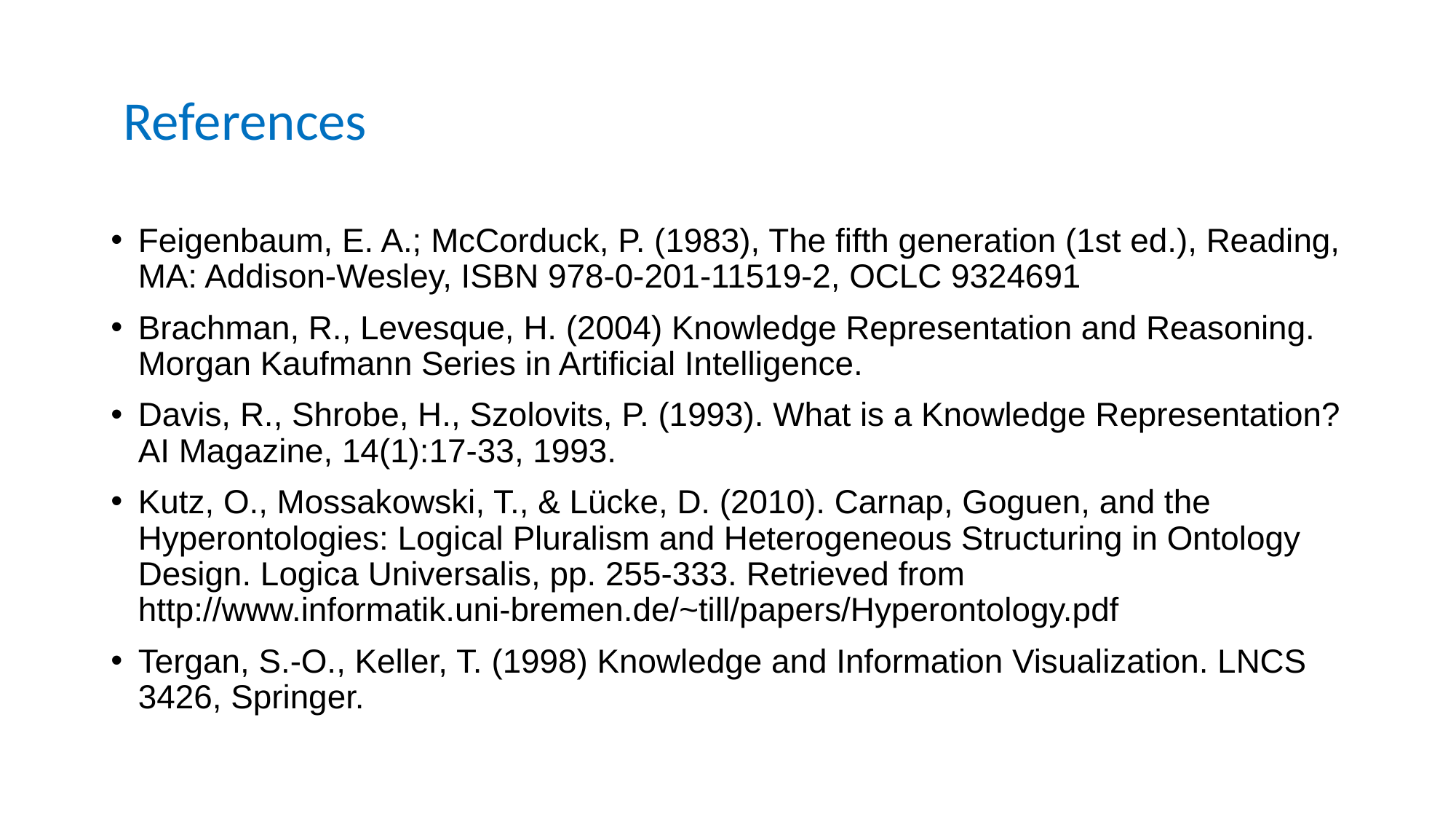

# References
Feigenbaum, E. A.; McCorduck, P. (1983), The fifth generation (1st ed.), Reading, MA: Addison-Wesley, ISBN 978-0-201-11519-2, OCLC 9324691
Brachman, R., Levesque, H. (2004) Knowledge Representation and Reasoning. Morgan Kaufmann Series in Artificial Intelligence.
Davis, R., Shrobe, H., Szolovits, P. (1993). What is a Knowledge Representation? AI Magazine, 14(1):17-33, 1993.
Kutz, O., Mossakowski, T., & Lücke, D. (2010). Carnap, Goguen, and the Hyperontologies: Logical Pluralism and Heterogeneous Structuring in Ontology Design. Logica Universalis, pp. 255-333. Retrieved from http://www.informatik.uni-bremen.de/~till/papers/Hyperontology.pdf
Tergan, S.-O., Keller, T. (1998) Knowledge and Information Visualization. LNCS 3426, Springer.